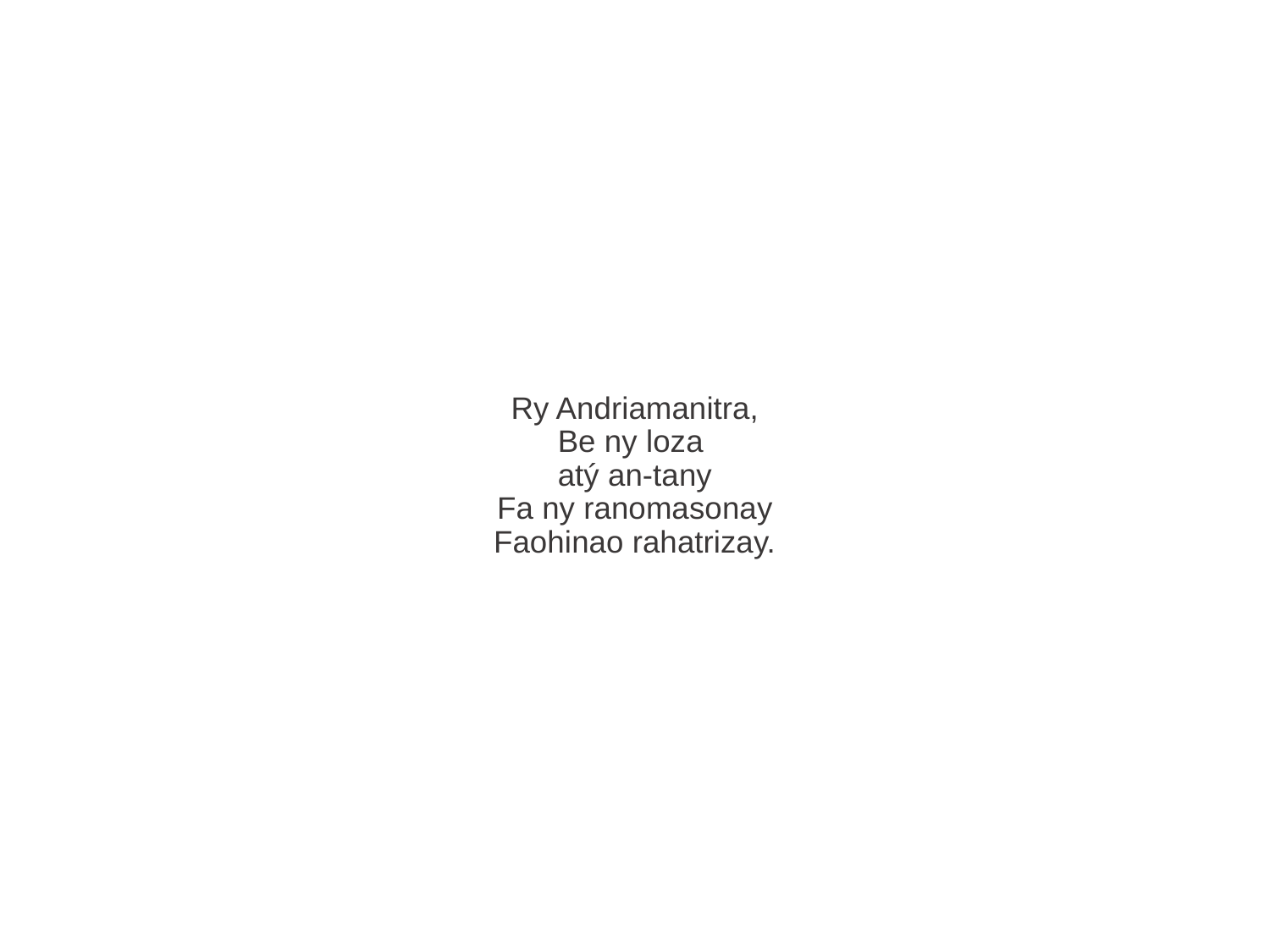

Ry Andriamanitra,
Be ny loza
atý an-tany
Fa ny ranomasonay
Faohinao rahatrizay.